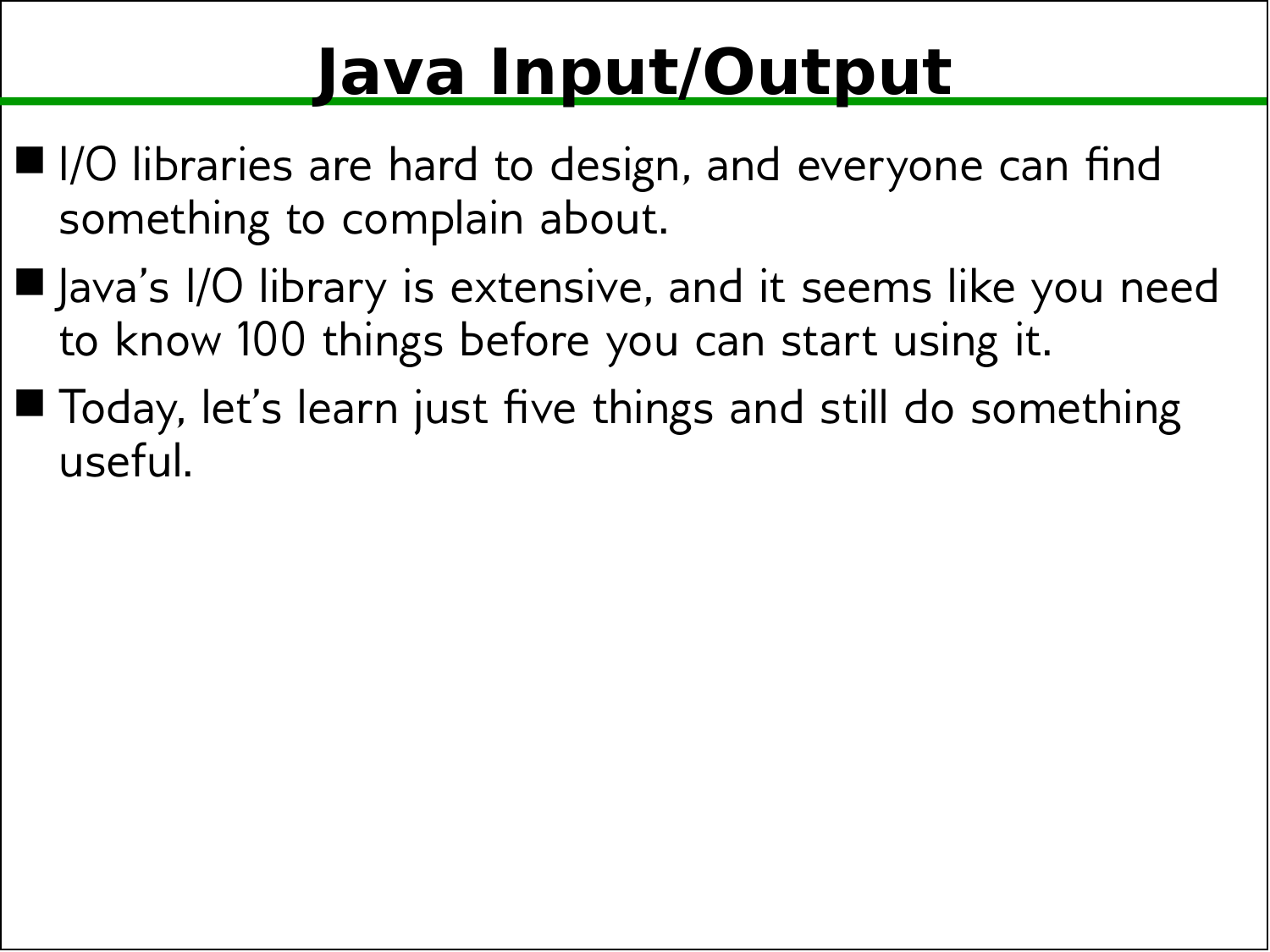

# Java Input/Output
I/O libraries are hard to design, and everyone can find something to complain about.
Java’s I/O library is extensive, and it seems like you need to know 100 things before you can start using it.
Today, let’s learn just five things and still do something useful.